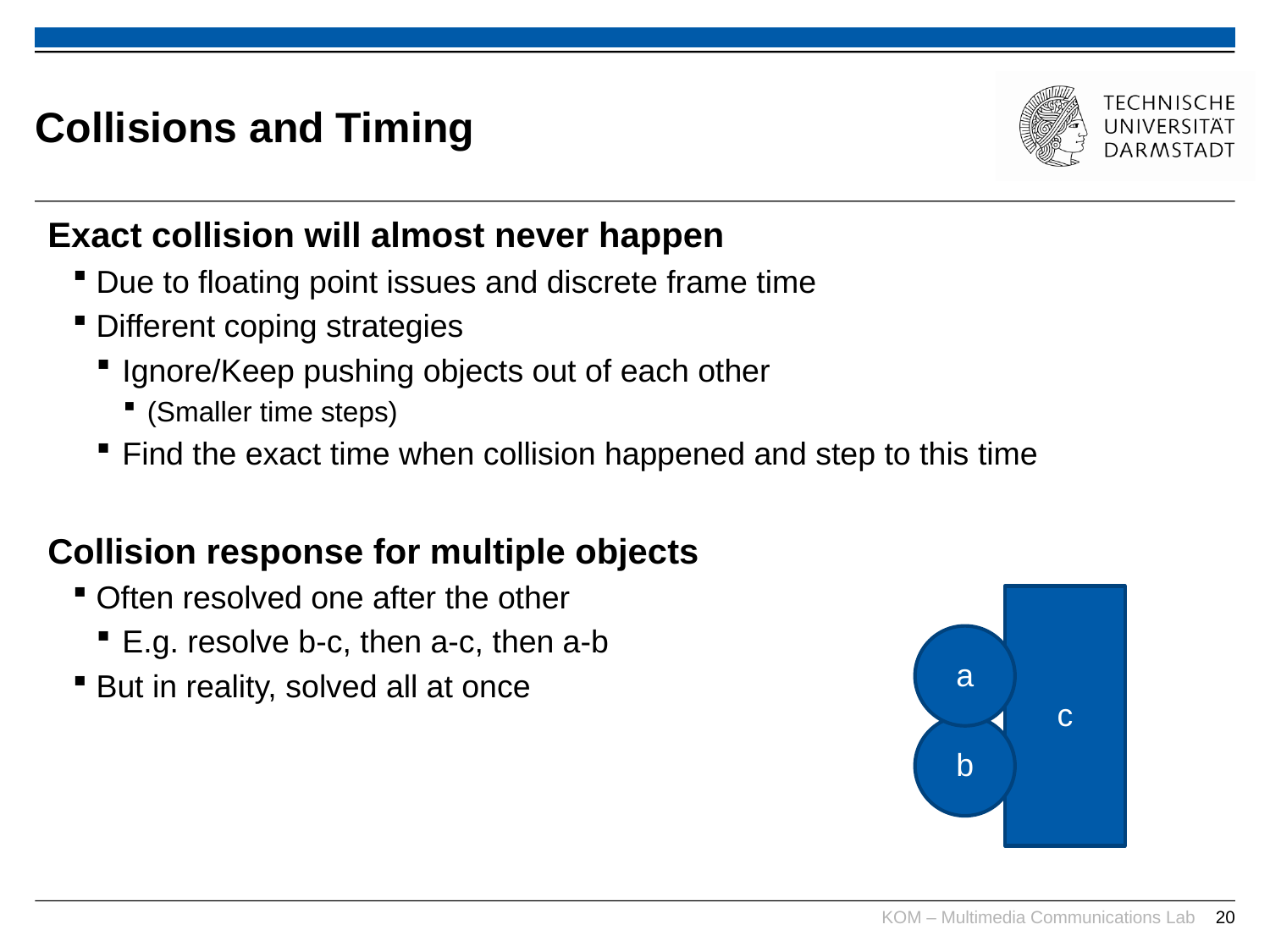

# Collisions and Timing
Exact collision will almost never happen
Due to floating point issues and discrete frame time
Different coping strategies
Ignore/Keep pushing objects out of each other
(Smaller time steps)
Find the exact time when collision happened and step to this time

Collision response for multiple objects
Often resolved one after the other
E.g. resolve b-c, then a-c, then a-b
But in reality, solved all at once

c
a
b